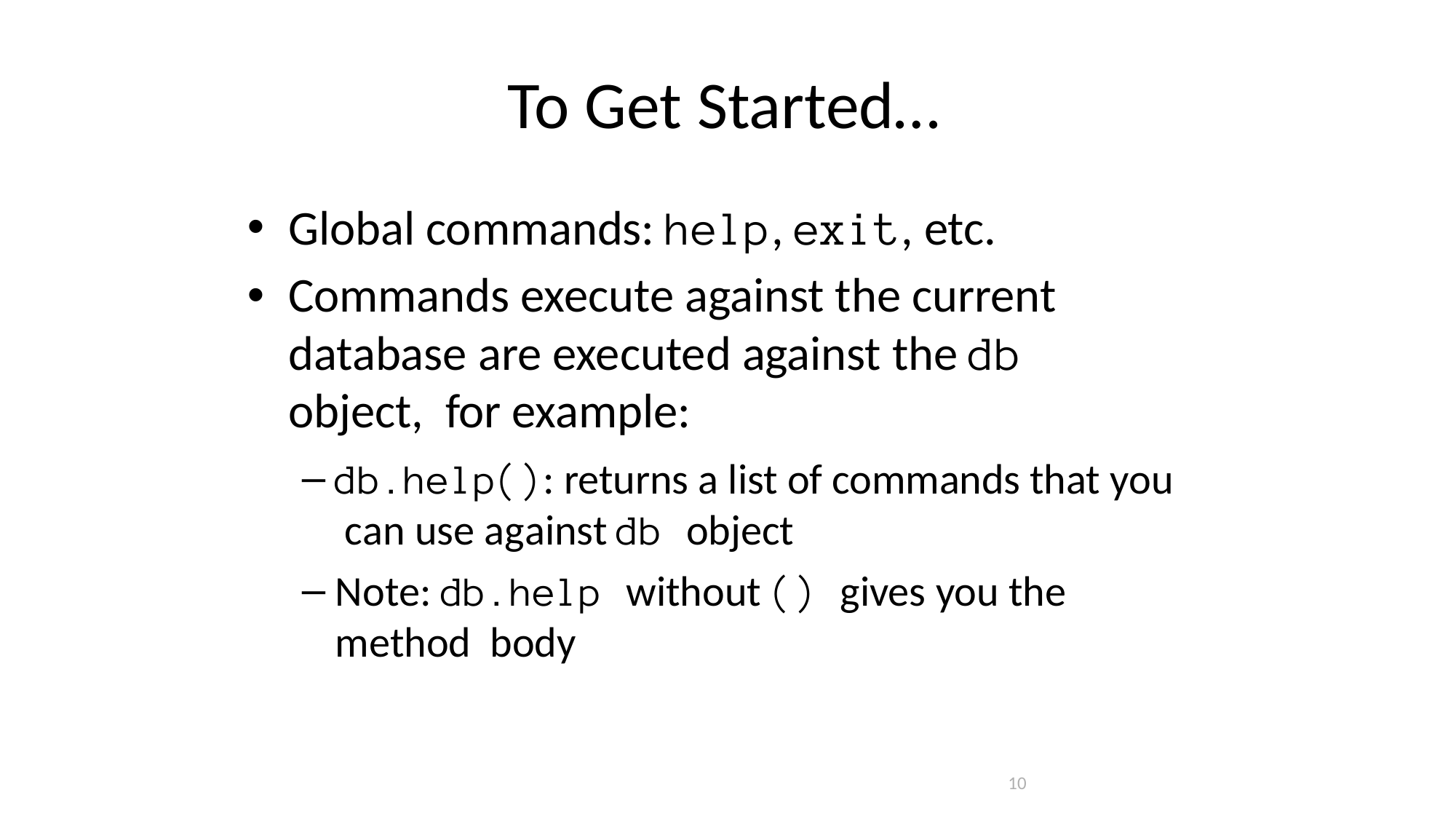

# To Get Started…
Global commands: help, exit, etc.
Commands execute against the current  database are executed against the db object,  for example:
db.help(): returns a list of commands that you  can use against db object
Note: db.help without () gives you the method  body
10